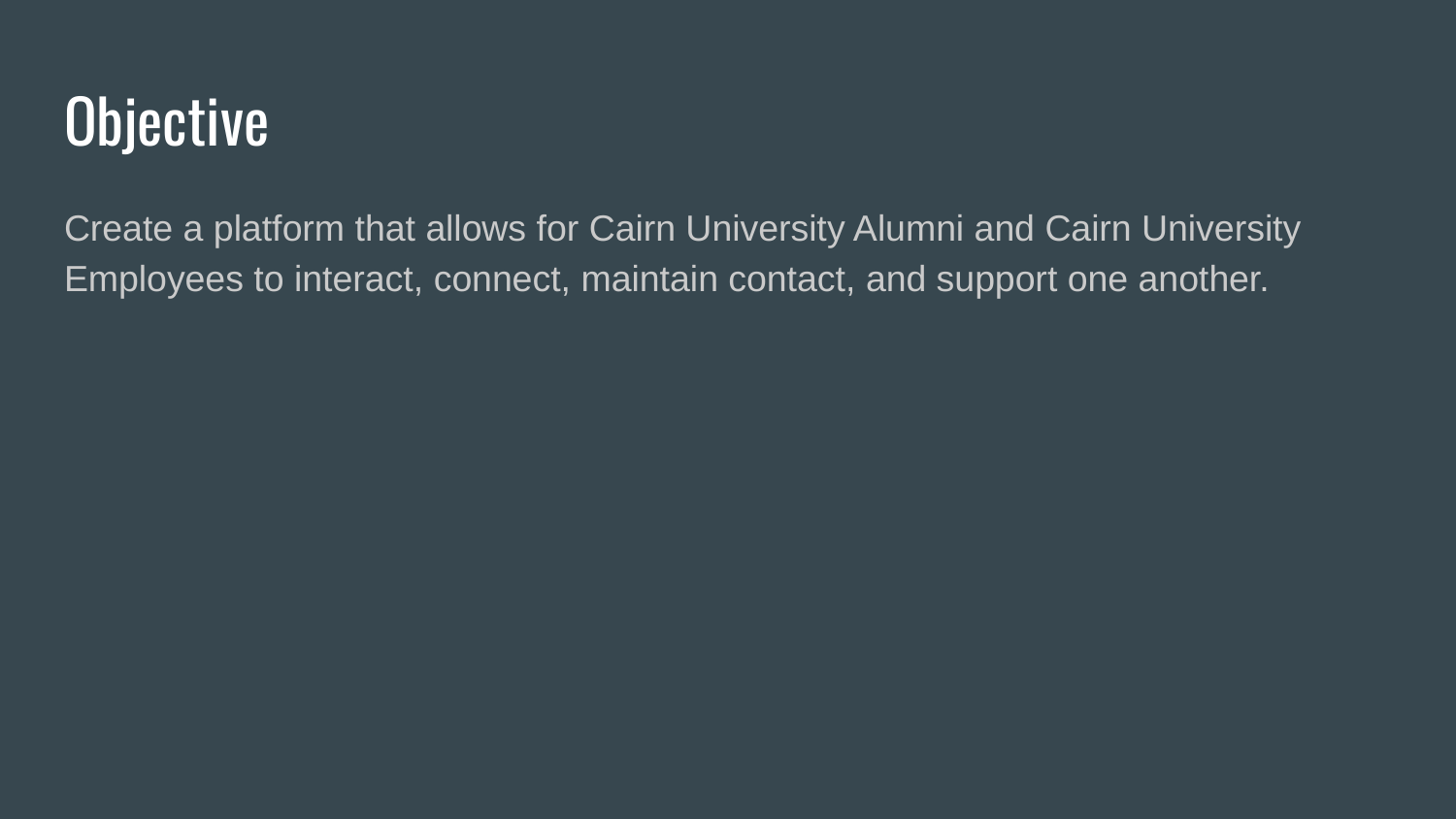

# Objective
Create a platform that allows for Cairn University Alumni and Cairn University Employees to interact, connect, maintain contact, and support one another.